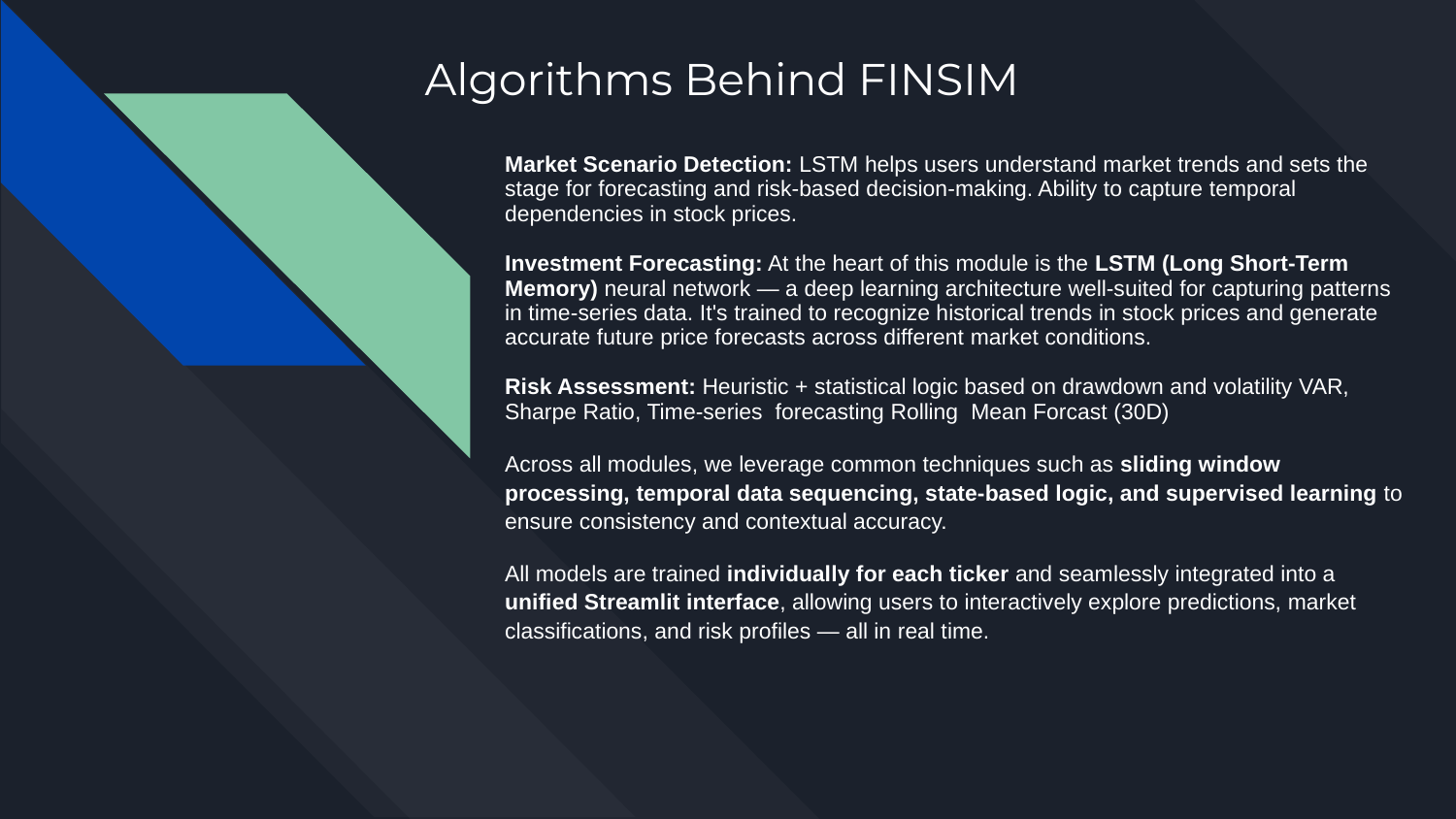

# Algorithms Behind FINSIM
Market Scenario Detection: LSTM helps users understand market trends and sets the stage for forecasting and risk-based decision-making. Ability to capture temporal dependencies in stock prices.
Investment Forecasting: At the heart of this module is the LSTM (Long Short-Term Memory) neural network — a deep learning architecture well-suited for capturing patterns in time-series data. It's trained to recognize historical trends in stock prices and generate accurate future price forecasts across different market conditions.

Risk Assessment: Heuristic + statistical logic based on drawdown and volatility VAR, Sharpe Ratio, Time-series  forecasting Rolling  Mean Forcast (30D)
Across all modules, we leverage common techniques such as sliding window processing, temporal data sequencing, state-based logic, and supervised learning to ensure consistency and contextual accuracy.
All models are trained individually for each ticker and seamlessly integrated into a unified Streamlit interface, allowing users to interactively explore predictions, market classifications, and risk profiles — all in real time.